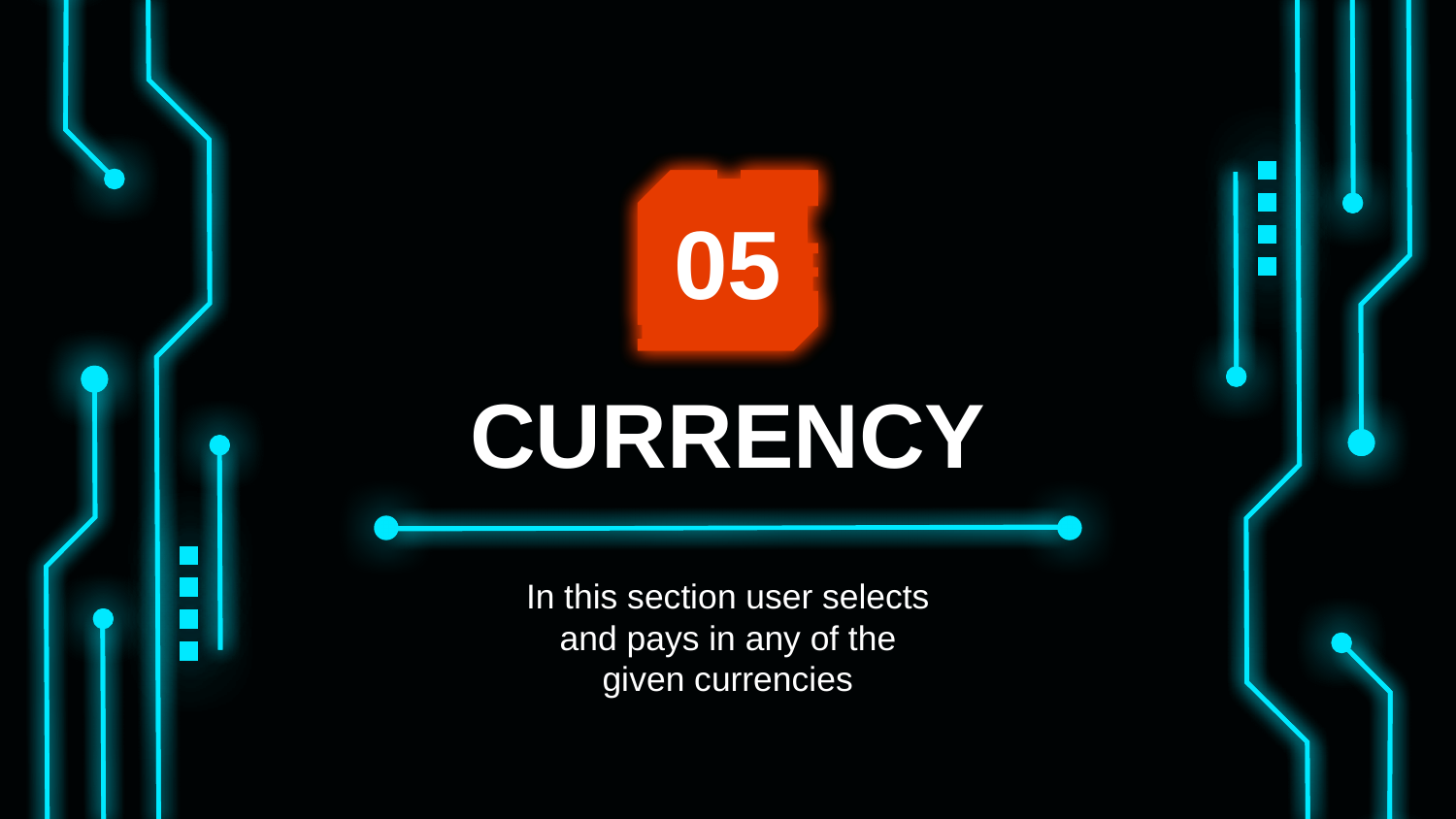

05
# CURRENCY

In this section user selects and pays in any of the given currencies